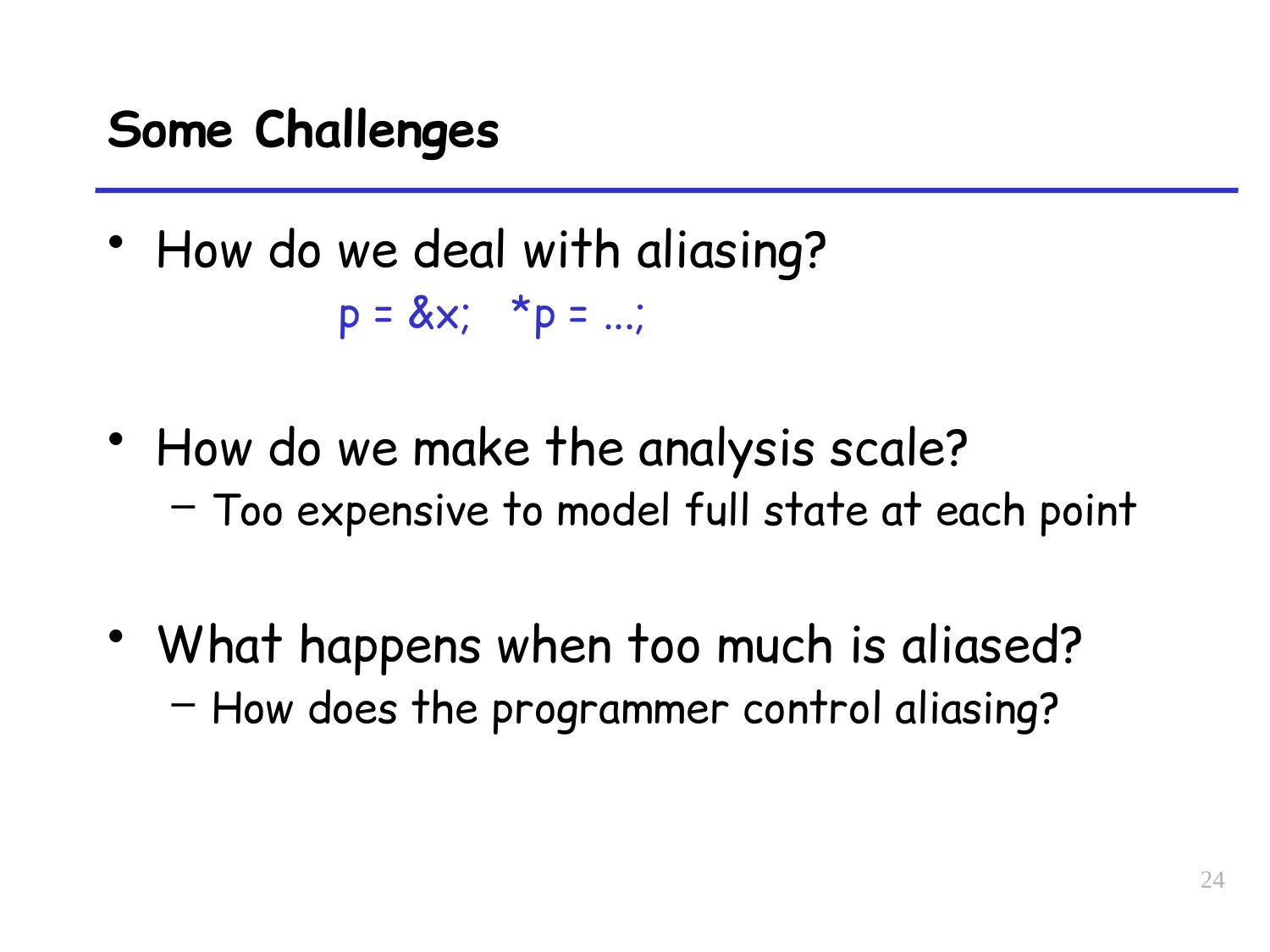

# Some Challenges
How do we deal with aliasing?
		p = &x;   *p = ...;

How do we make the analysis scale?
Too expensive to model full state at each point

What happens when too much is aliased?
How does the programmer control aliasing?
24